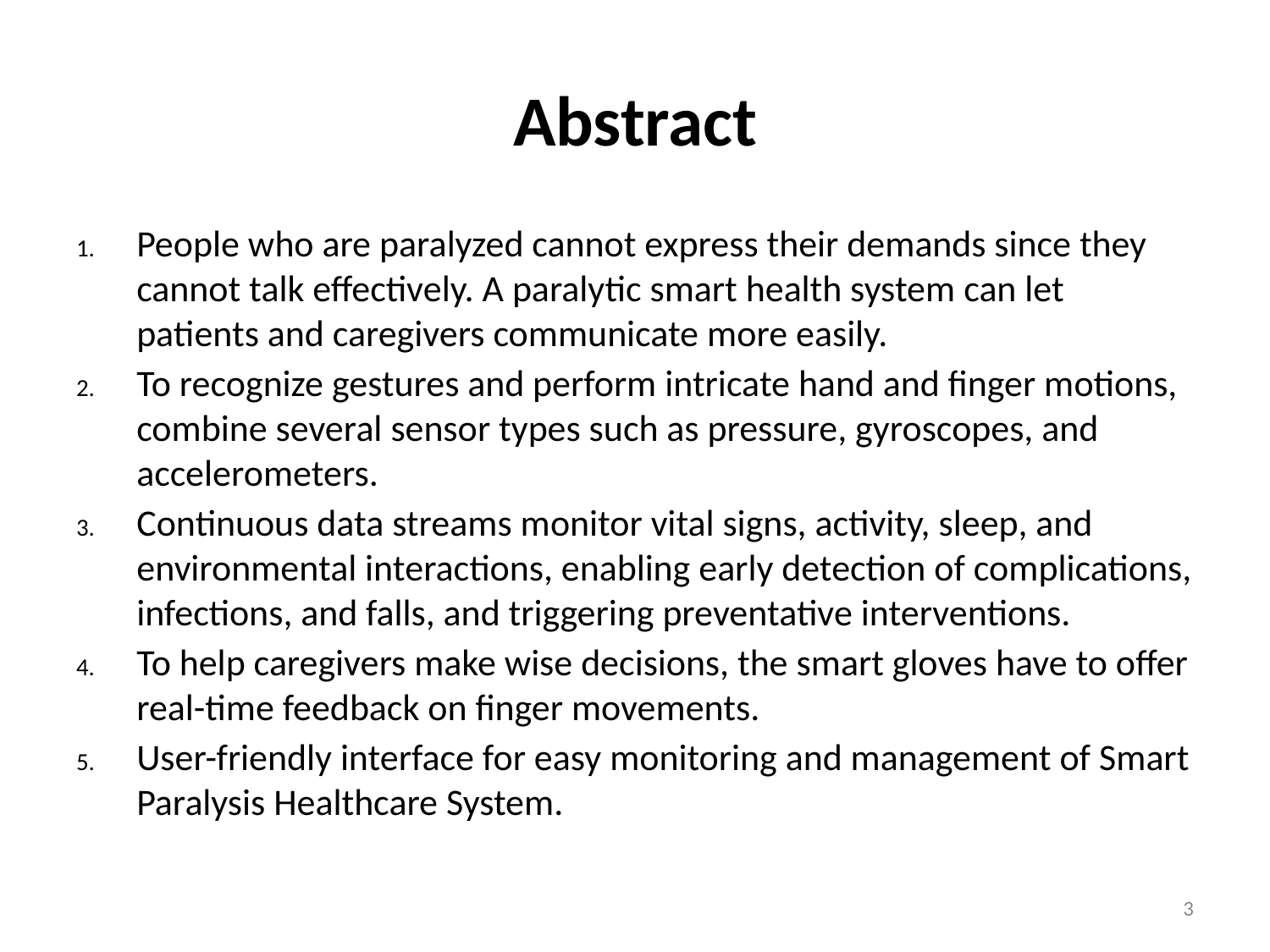

# Abstract
People who are paralyzed cannot express their demands since they cannot talk effectively. A paralytic smart health system can let patients and caregivers communicate more easily.
To recognize gestures and perform intricate hand and finger motions, combine several sensor types such as pressure, gyroscopes, and accelerometers.
Continuous data streams monitor vital signs, activity, sleep, and environmental interactions, enabling early detection of complications, infections, and falls, and triggering preventative interventions.
To help caregivers make wise decisions, the smart gloves have to offer real-time feedback on finger movements.
User-friendly interface for easy monitoring and management of Smart Paralysis Healthcare System.
3